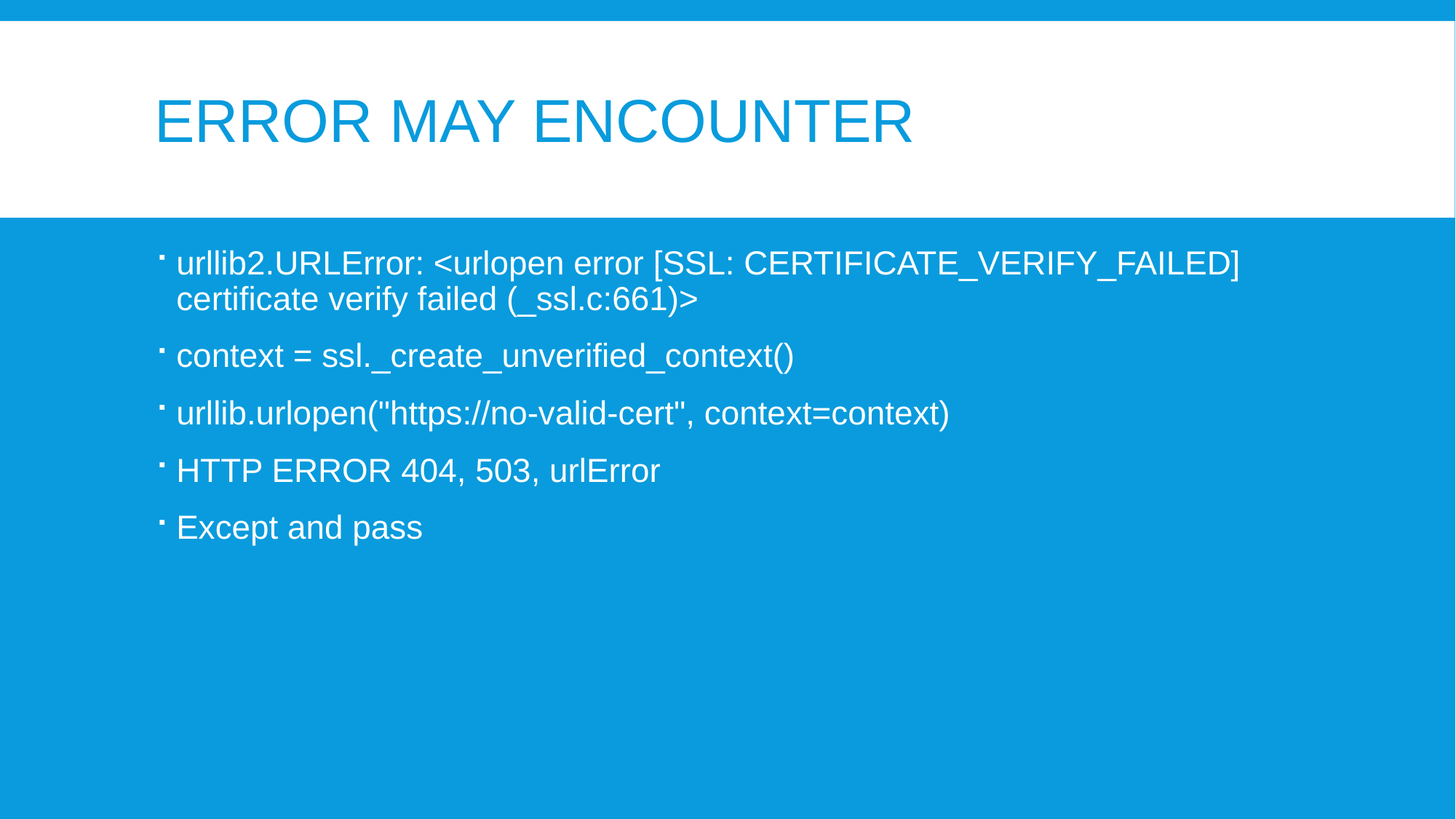

# Error may encounter
urllib2.URLError: <urlopen error [SSL: CERTIFICATE_VERIFY_FAILED] certificate verify failed (_ssl.c:661)>
context = ssl._create_unverified_context()
urllib.urlopen("https://no-valid-cert", context=context)
HTTP ERROR 404, 503, urlError
Except and pass